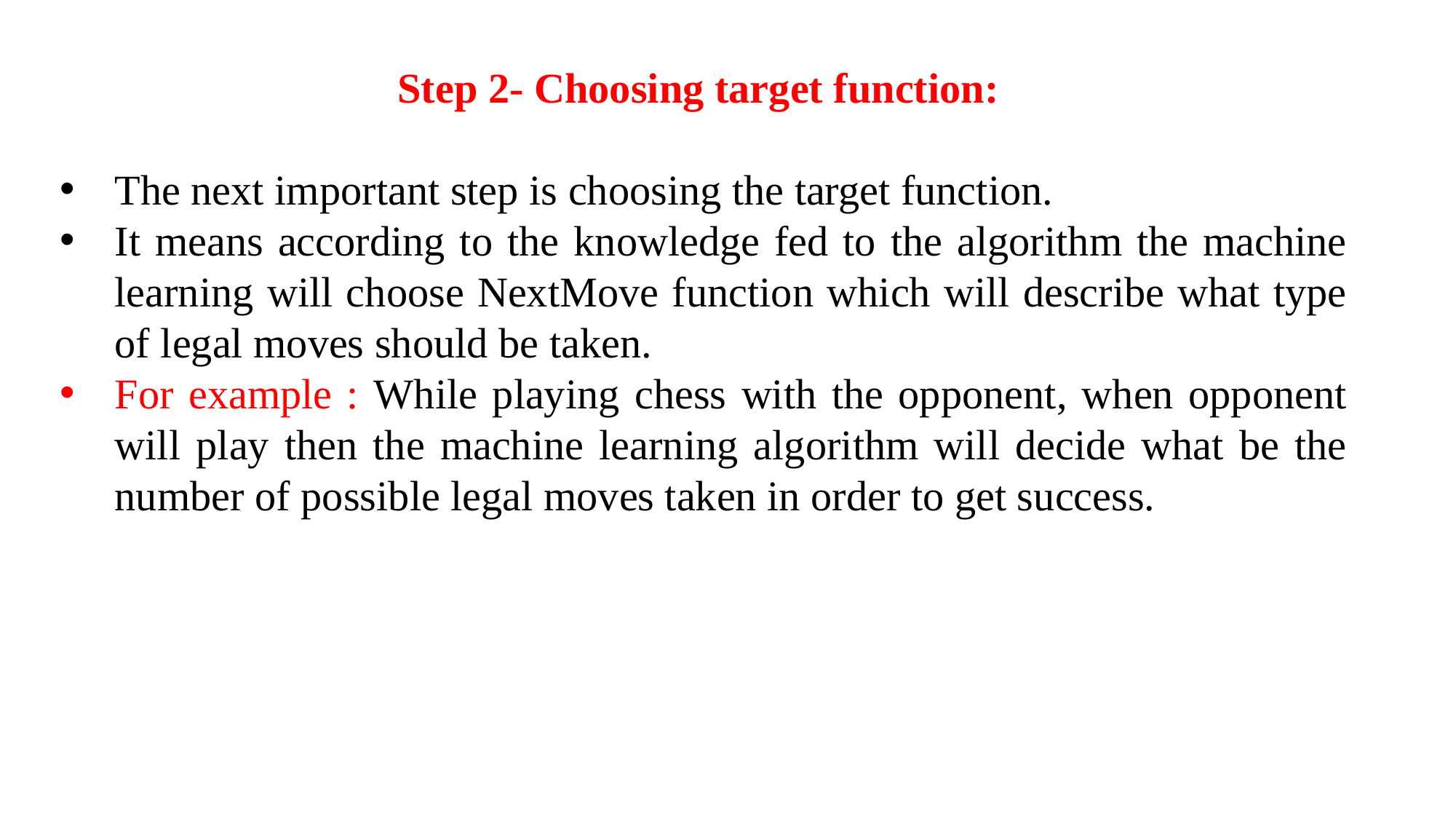

Step 2- Choosing target function:

The next important step is choosing the target function.
It means according to the knowledge fed to the algorithm the machine learning will choose NextMove function which will describe what type of legal moves should be taken.
For example : While playing chess with the opponent, when opponent will play then the machine learning algorithm will decide what be the number of possible legal moves taken in order to get success.